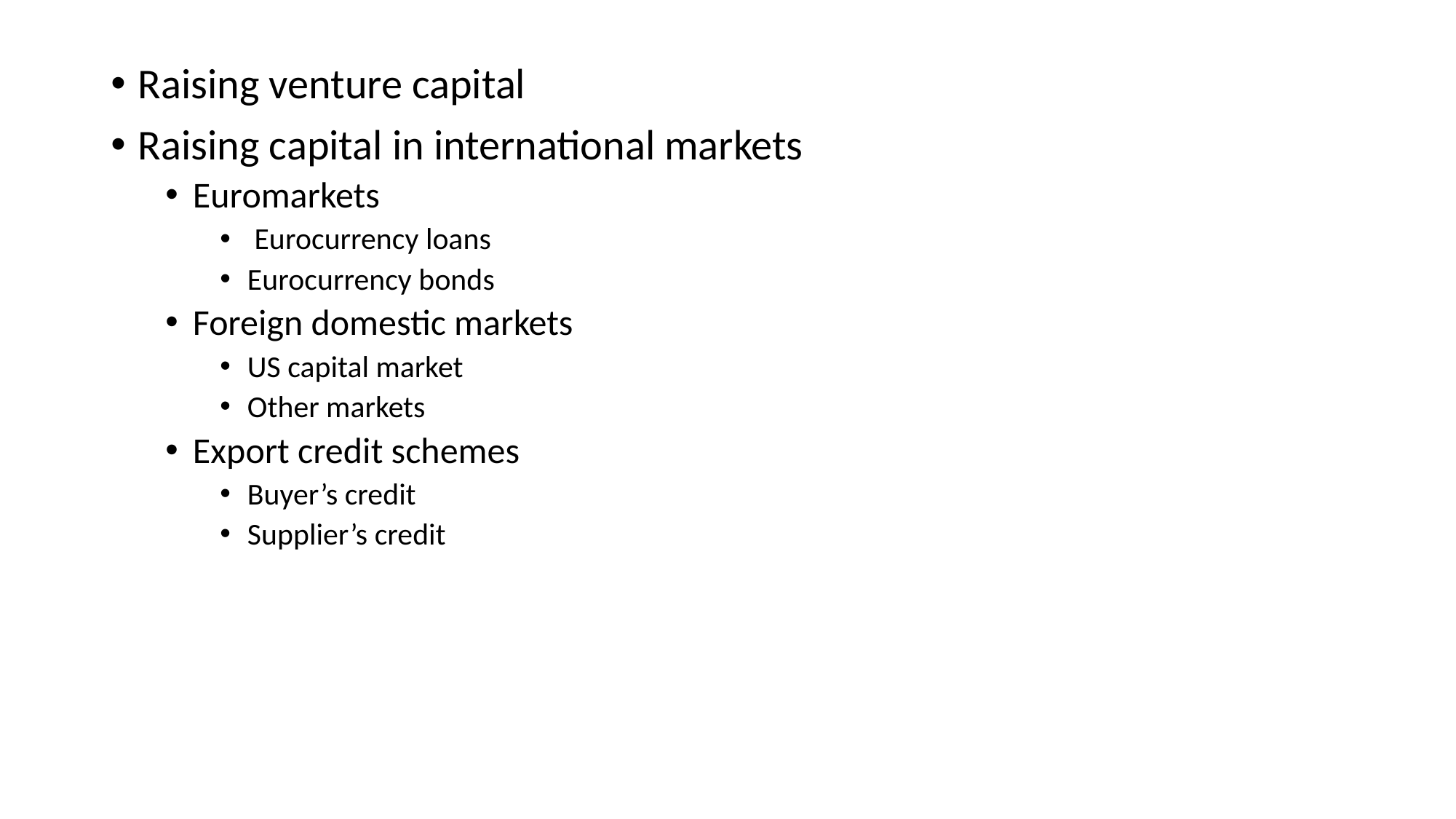

Raising venture capital
Raising capital in international markets
Euromarkets
 Eurocurrency loans
Eurocurrency bonds
Foreign domestic markets
US capital market
Other markets
Export credit schemes
Buyer’s credit
Supplier’s credit